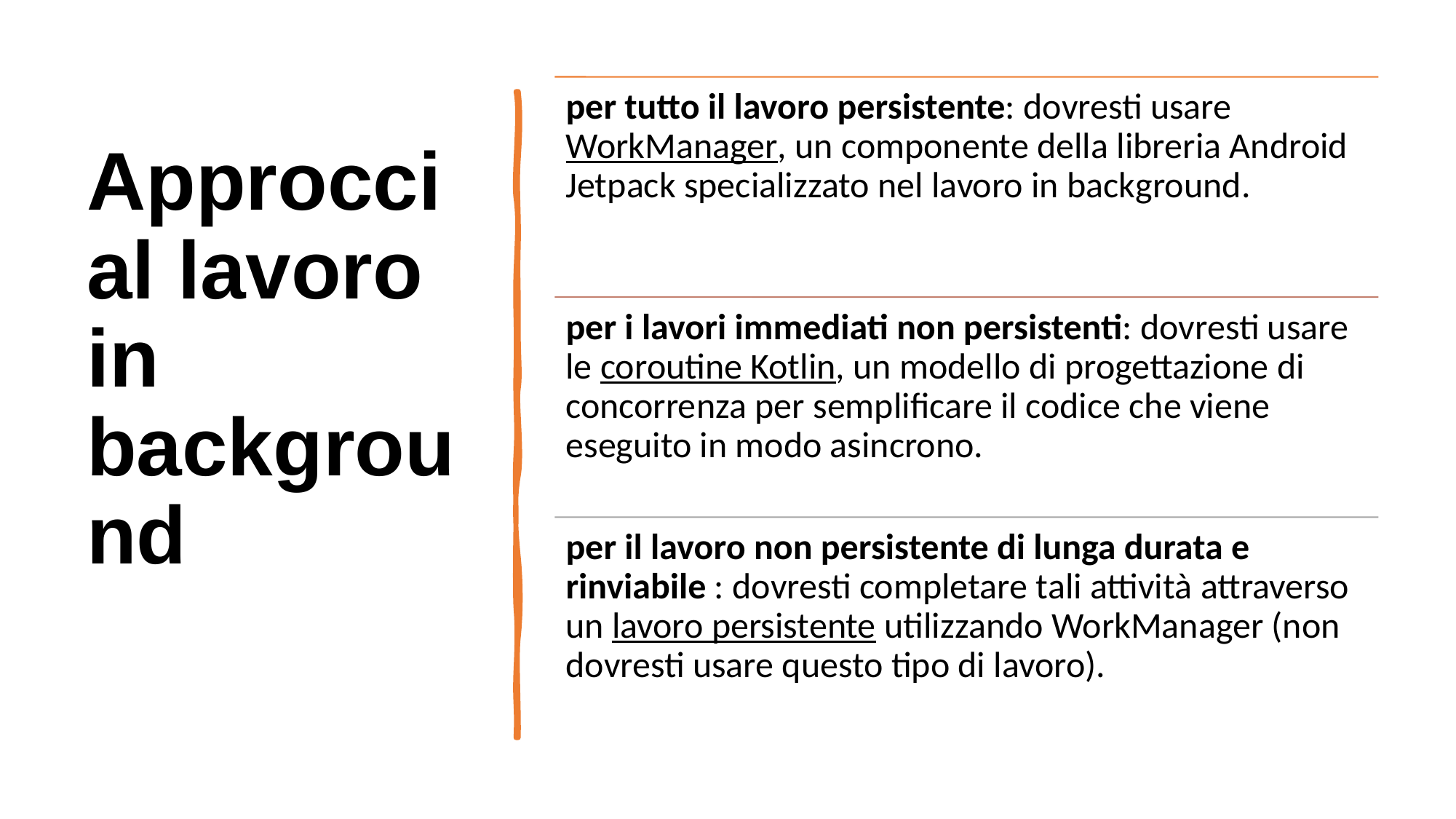

per tutto il lavoro persistente: dovresti usare WorkManager, un componente della libreria Android Jetpack specializzato nel lavoro in background.
per i lavori immediati non persistenti: dovresti usare le coroutine Kotlin, un modello di progettazione di concorrenza per semplificare il codice che viene eseguito in modo asincrono.
per il lavoro non persistente di lunga durata e rinviabile : dovresti completare tali attività attraverso un lavoro persistente utilizzando WorkManager (non dovresti usare questo tipo di lavoro).
# Approcci al lavoro in background